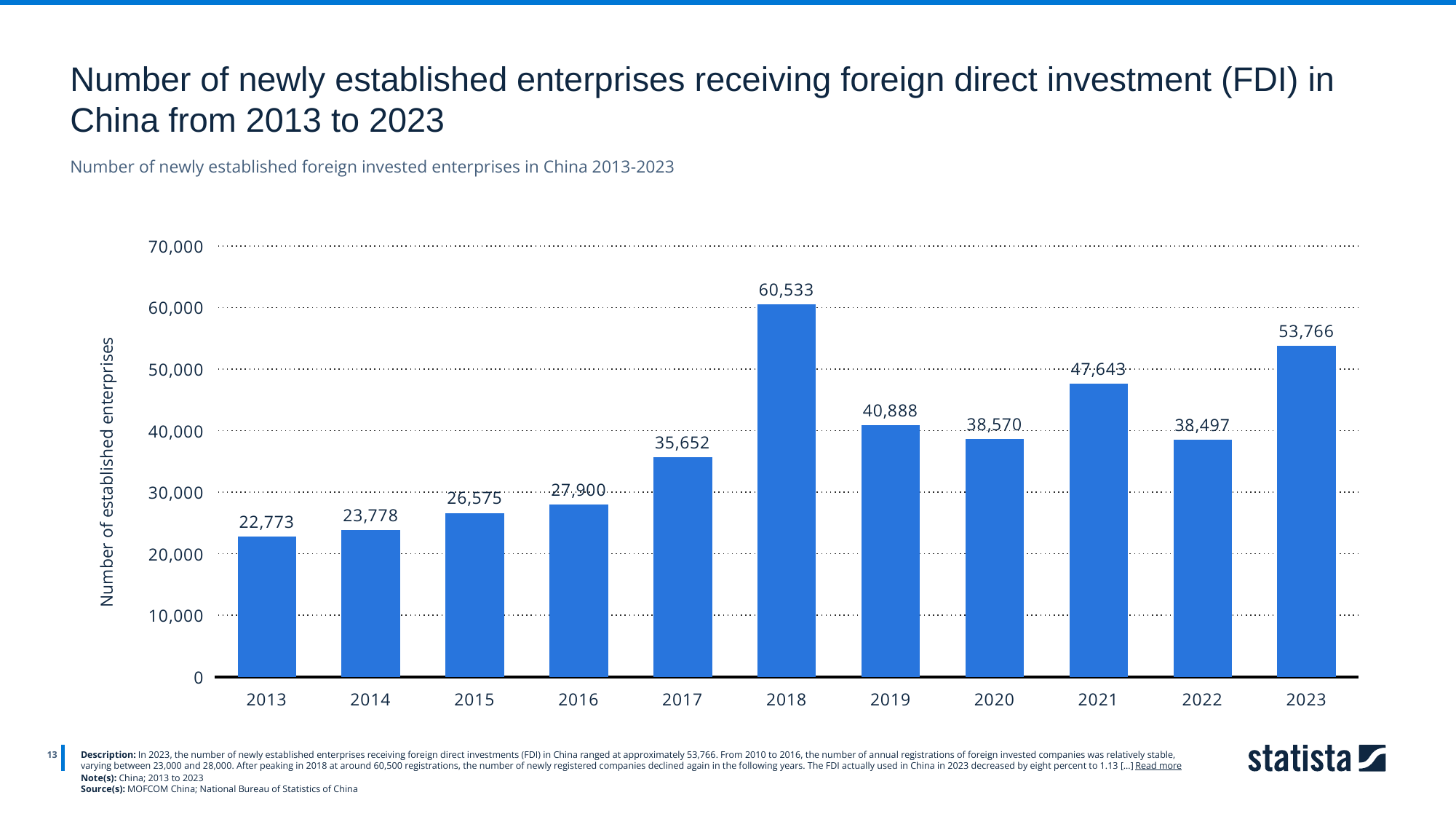

Number of newly established enterprises receiving foreign direct investment (FDI) in China from 2013 to 2023
Number of newly established foreign invested enterprises in China 2013-2023

### Chart

| Category | Column1 |
|---|---|
| 2013 | 22773.0 |
| 2014 | 23778.0 |
| 2015 | 26575.0 |
| 2016 | 27900.0 |
| 2017 | 35652.0 |
| 2018 | 60533.0 |
| 2019 | 40888.0 |
| 2020 | 38570.0 |
| 2021 | 47643.0 |
| 2022 | 38497.0 |
| 2023 | 53766.0 |
13
Description: In 2023, the number of newly established enterprises receiving foreign direct investments (FDI) in China ranged at approximately 53,766. From 2010 to 2016, the number of annual registrations of foreign invested companies was relatively stable, varying between 23,000 and 28,000. After peaking in 2018 at around 60,500 registrations, the number of newly registered companies declined again in the following years. The FDI actually used in China in 2023 decreased by eight percent to 1.13 [...] Read more
Note(s): China; 2013 to 2023
Source(s): MOFCOM China; National Bureau of Statistics of China